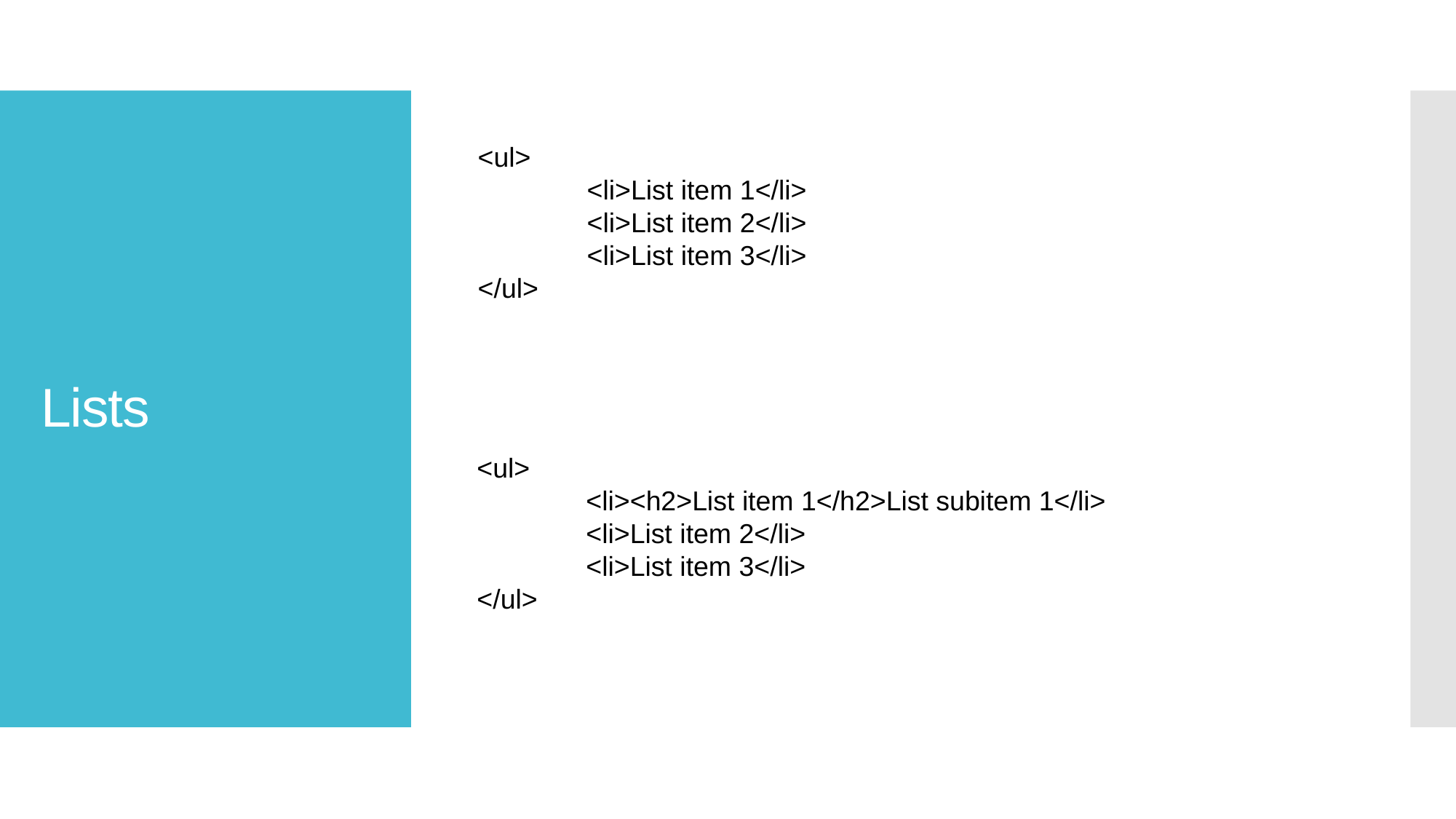

# Lists
<ul>
	<li>List item 1</li>
	<li>List item 2</li>
	<li>List item 3</li>
</ul>
<ul>
	<li><h2>List item 1</h2>List subitem 1</li>
	<li>List item 2</li>
	<li>List item 3</li>
</ul>